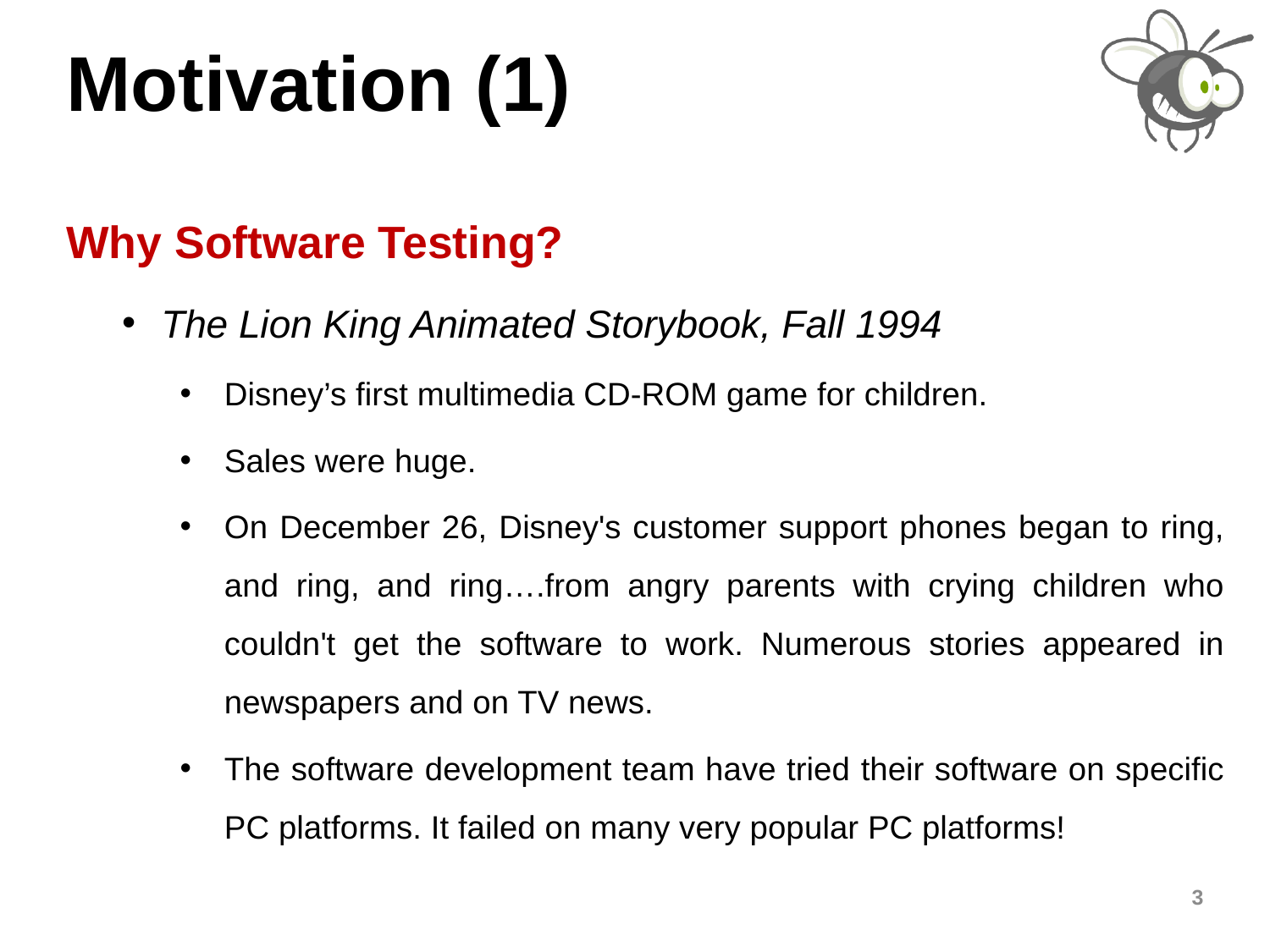

# Motivation (1)
Why Software Testing?
The Lion King Animated Storybook, Fall 1994
Disney’s first multimedia CD-ROM game for children.
Sales were huge.
On December 26, Disney's customer support phones began to ring, and ring, and ring….from angry parents with crying children who couldn't get the software to work. Numerous stories appeared in newspapers and on TV news.
The software development team have tried their software on specific PC platforms. It failed on many very popular PC platforms!
3